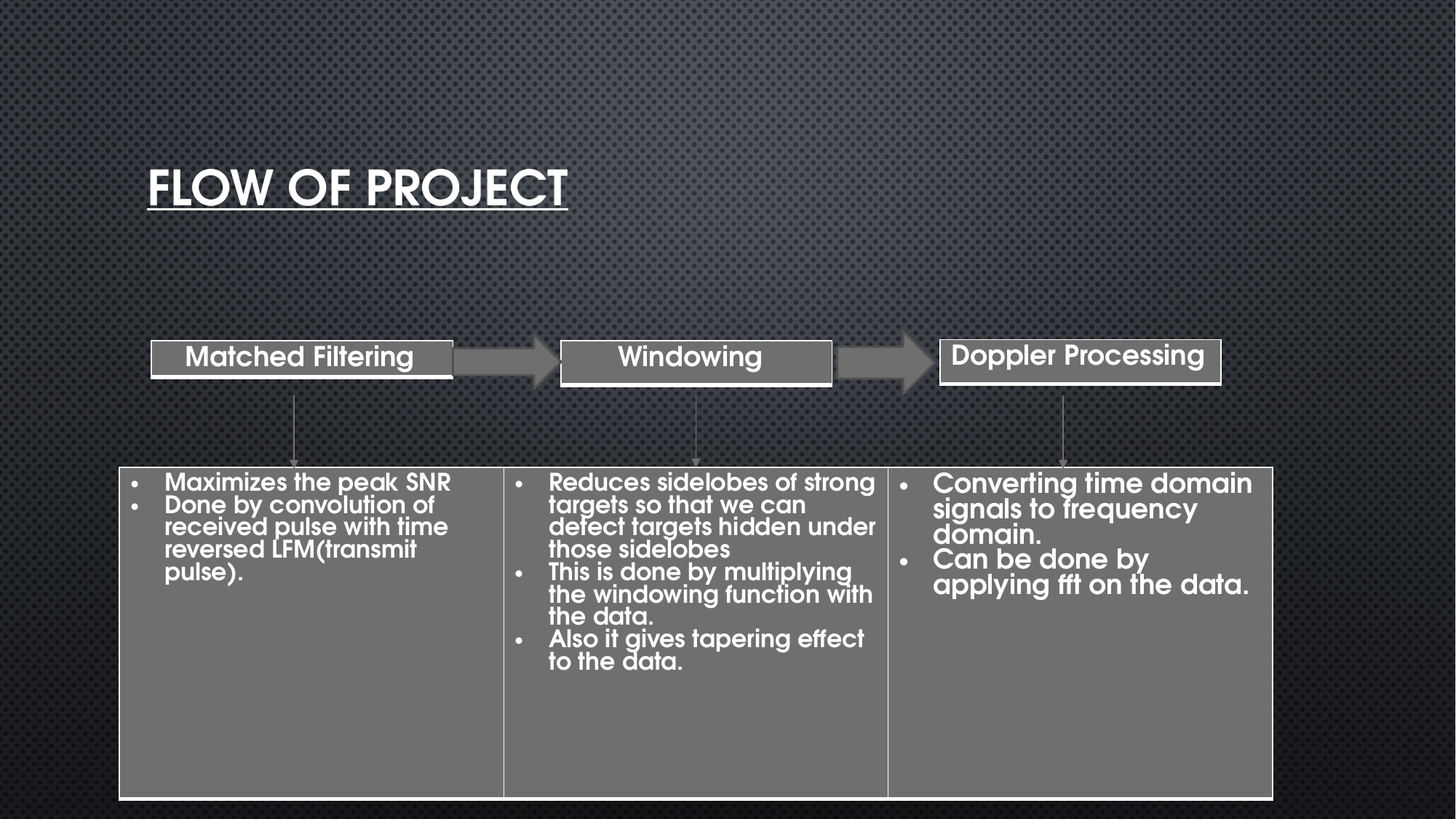

# Flow of project

| Doppler Processing |
| --- |
| Matched Filtering |
| --- |
| Windowing |
| --- |
| Maximizes the peak SNR Done by convolution of received pulse with time reversed LFM(transmit pulse). | Reduces sidelobes of strong targets so that we can detect targets hidden under those sidelobes This is done by multiplying the windowing function with the data. Also it gives tapering effect to the data. | Converting time domain signals to frequency domain. Can be done by applying fft on the data. |
| --- | --- | --- |